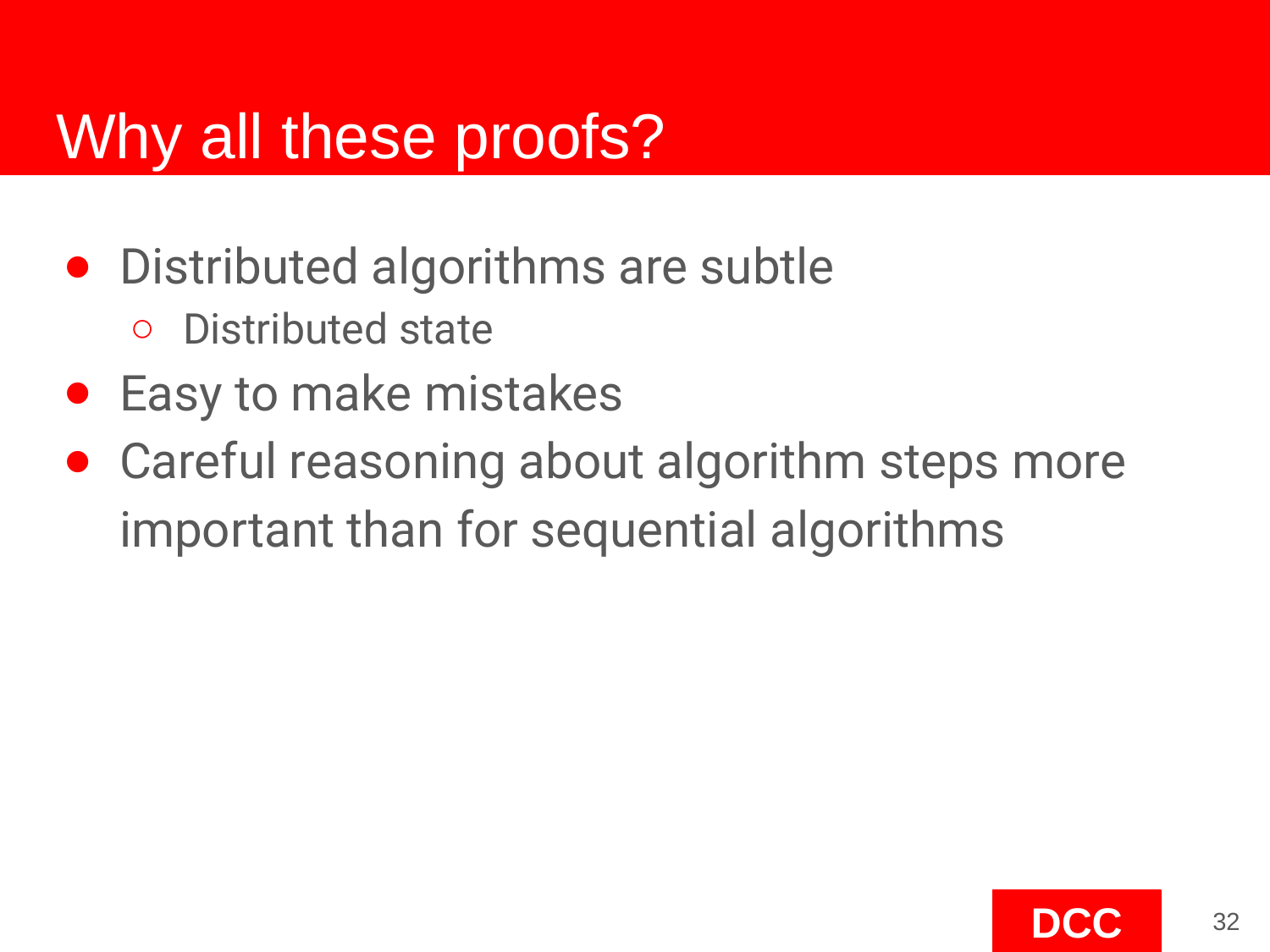

# Why all these proofs?
Distributed algorithms are subtle
Distributed state
Easy to make mistakes
Careful reasoning about algorithm steps more important than for sequential algorithms
32